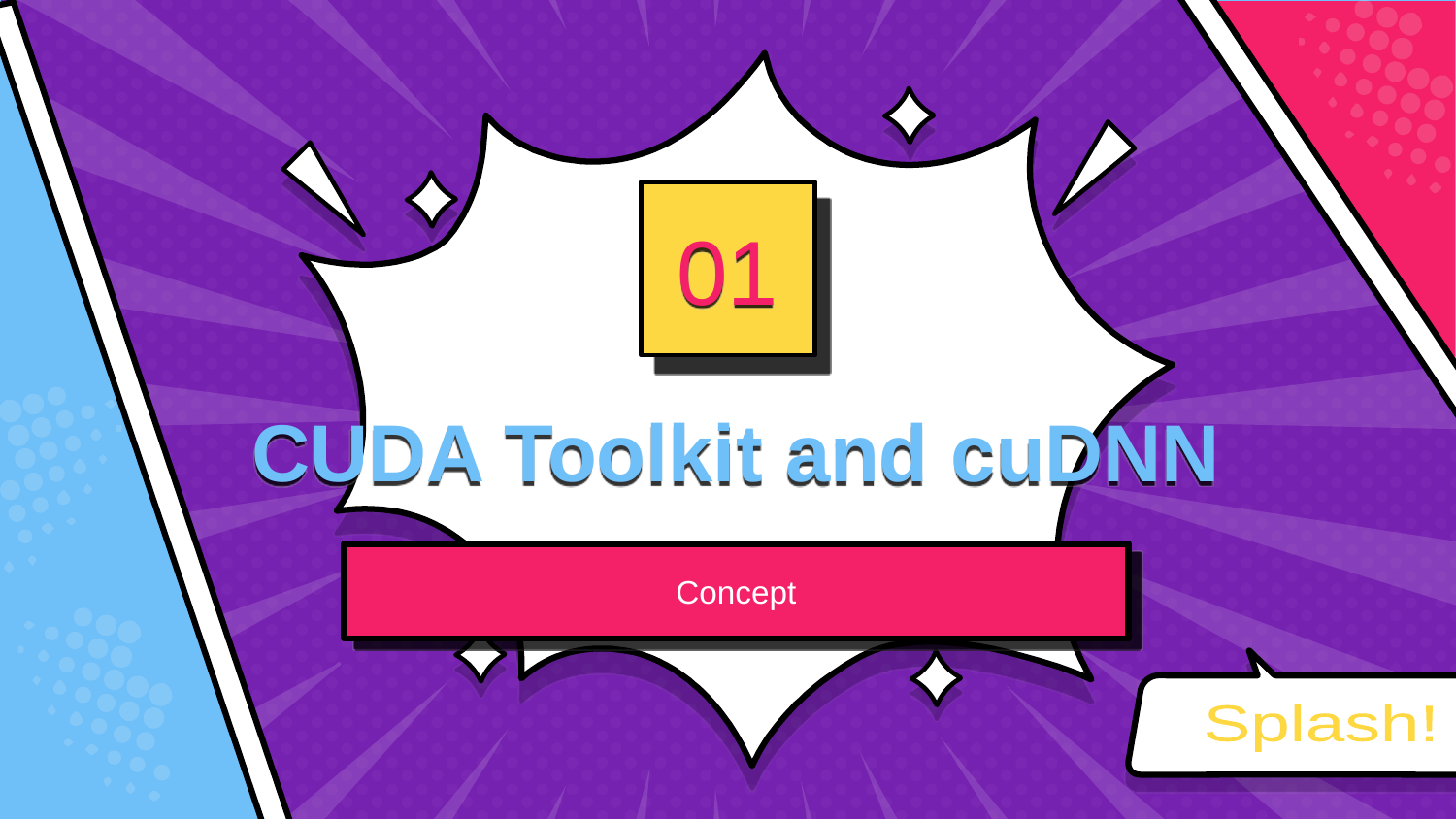

01
# CUDA Toolkit and cuDNN
Concept